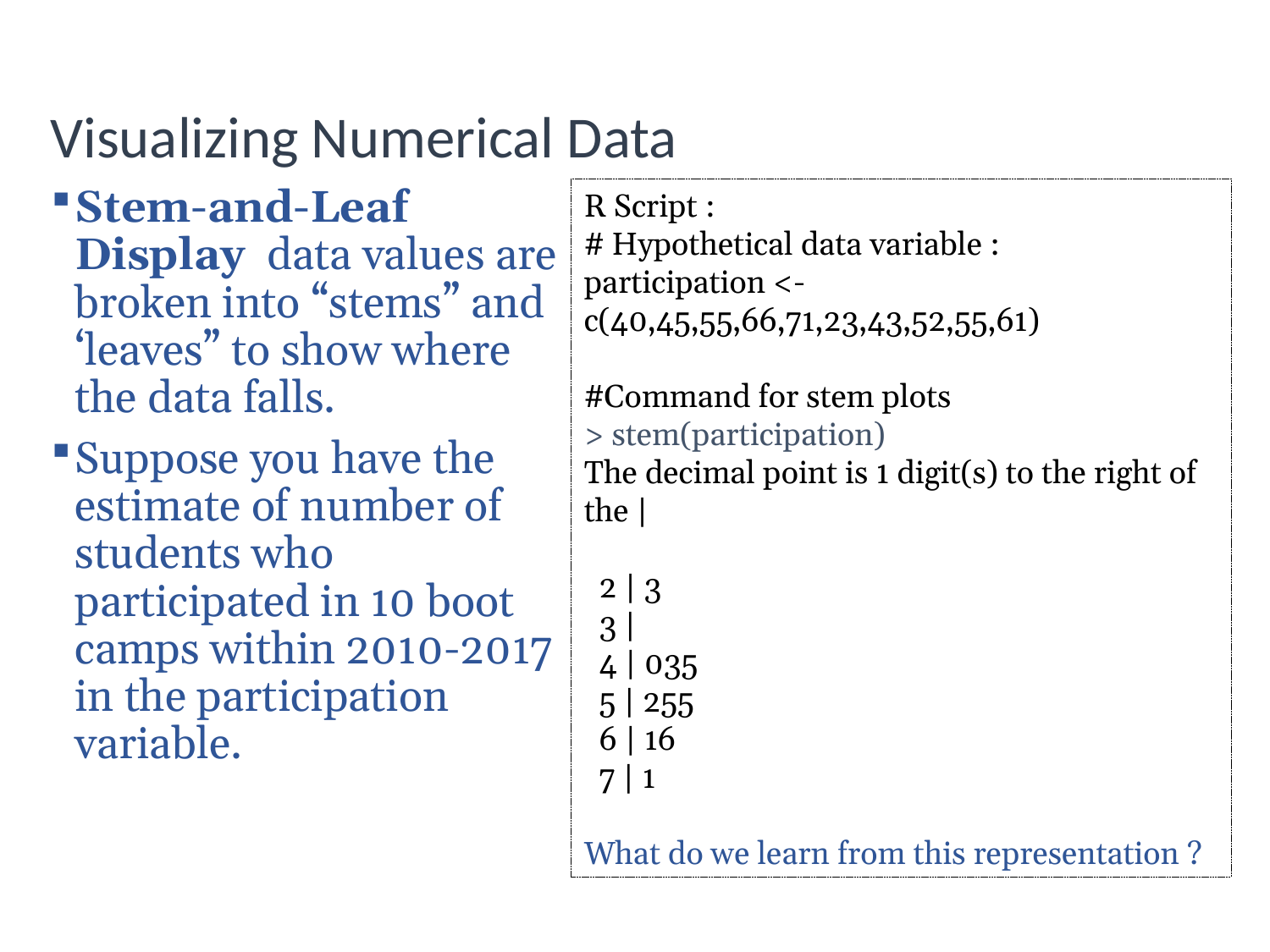

# Visualizing Numerical Data
Stem-and-Leaf Display  data values are broken into “stems” and ‘leaves” to show where the data falls.
Suppose you have the estimate of number of students who participated in 10 boot camps within 2010-2017 in the participation variable.

R Script :
# Hypothetical data variable :
participation <- c(40,45,55,66,71,23,43,52,55,61)

#Command for stem plots
> stem(participation)
The decimal point is 1 digit(s) to the right of the |

  2 | 3
  3 |
  4 | 035
  5 | 255
  6 | 16
  7 | 1

What do we learn from this representation ?